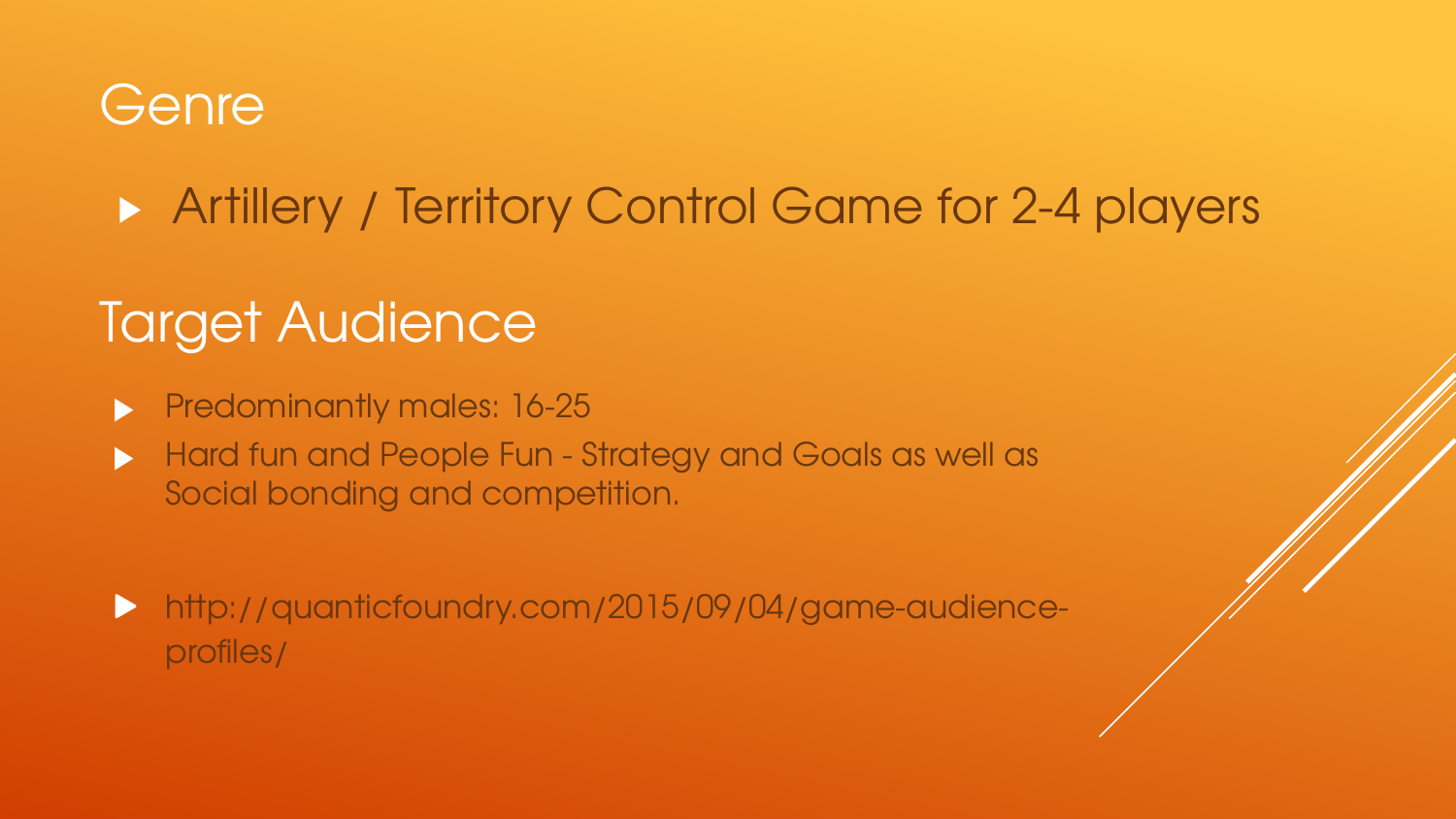

Genre
Artillery / Territory Control Game for 2-4 players
# Target Audience
Predominantly males: 16-25
Hard fun and People Fun - Strategy and Goals as well as Social bonding and competition.

http://quanticfoundry.com/2015/09/04/game-audience-profiles/